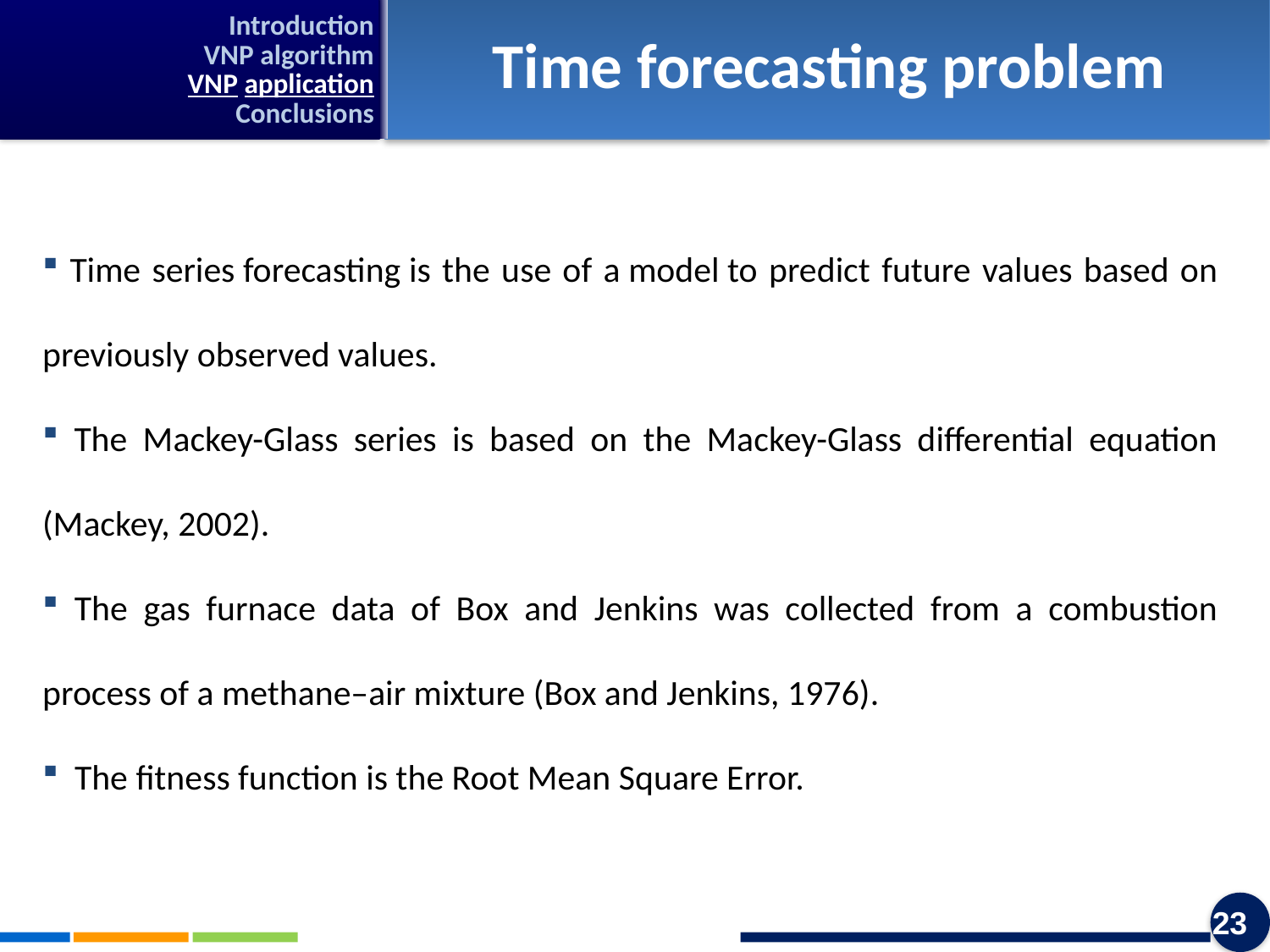

Introduction
VNP algorithm
VNP application
Conclusions

Time forecasting problem

 Time series forecasting is the use of a model to predict future values based on previously observed values.
 The Mackey-Glass series is based on the Mackey-Glass differential equation (Mackey, 2002).
 The gas furnace data of Box and Jenkins was collected from a combustion process of a methane–air mixture (Box and Jenkins, 1976).
  The fitness function is the Root Mean Square Error.

23

23